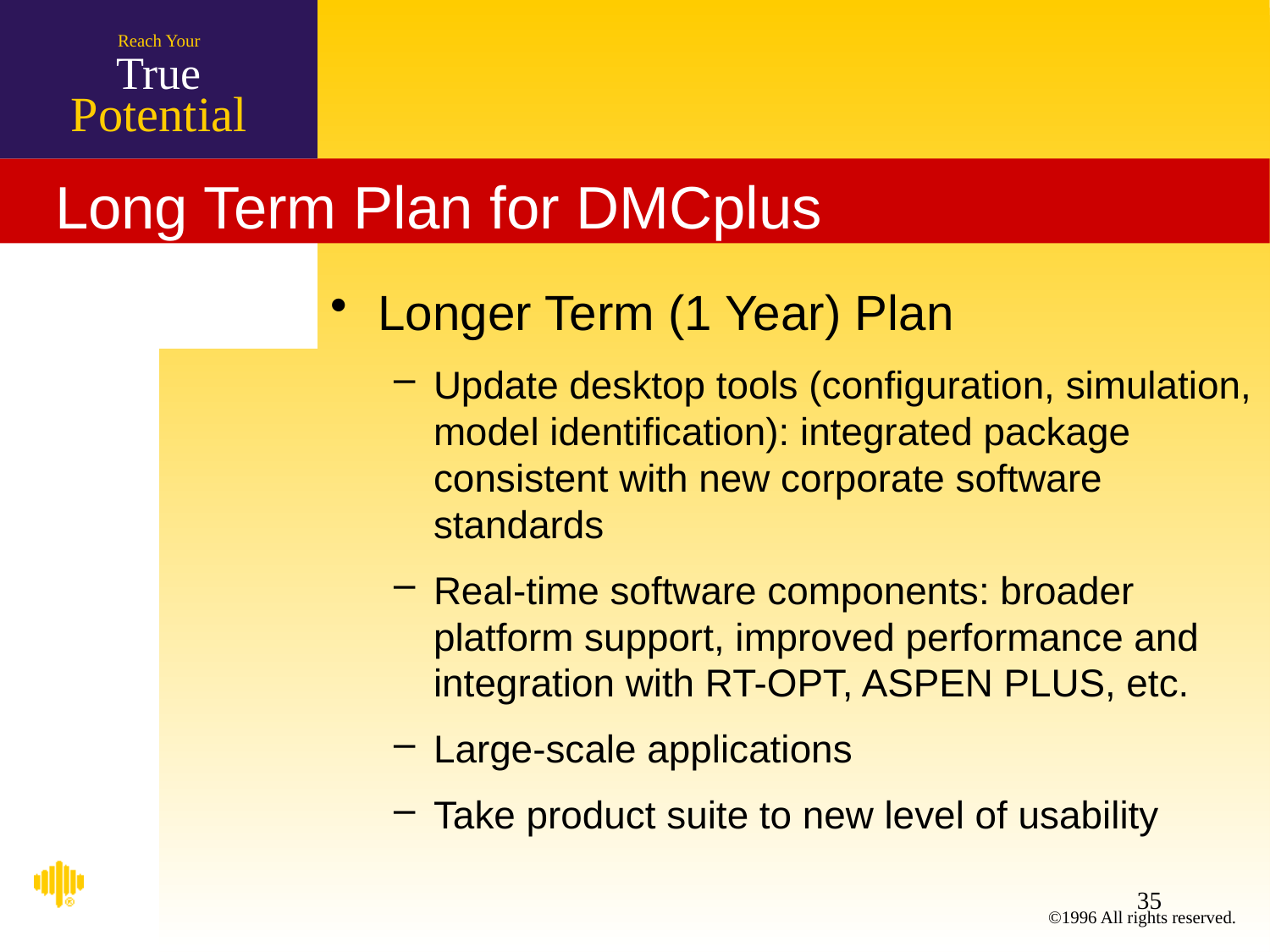

# Long Term Plan for DMCplus
Longer Term (1 Year) Plan
Update desktop tools (configuration, simulation, model identification): integrated package consistent with new corporate software standards
Real-time software components: broader platform support, improved performance and integration with RT-OPT, ASPEN PLUS, etc.
Large-scale applications
Take product suite to new level of usability
35